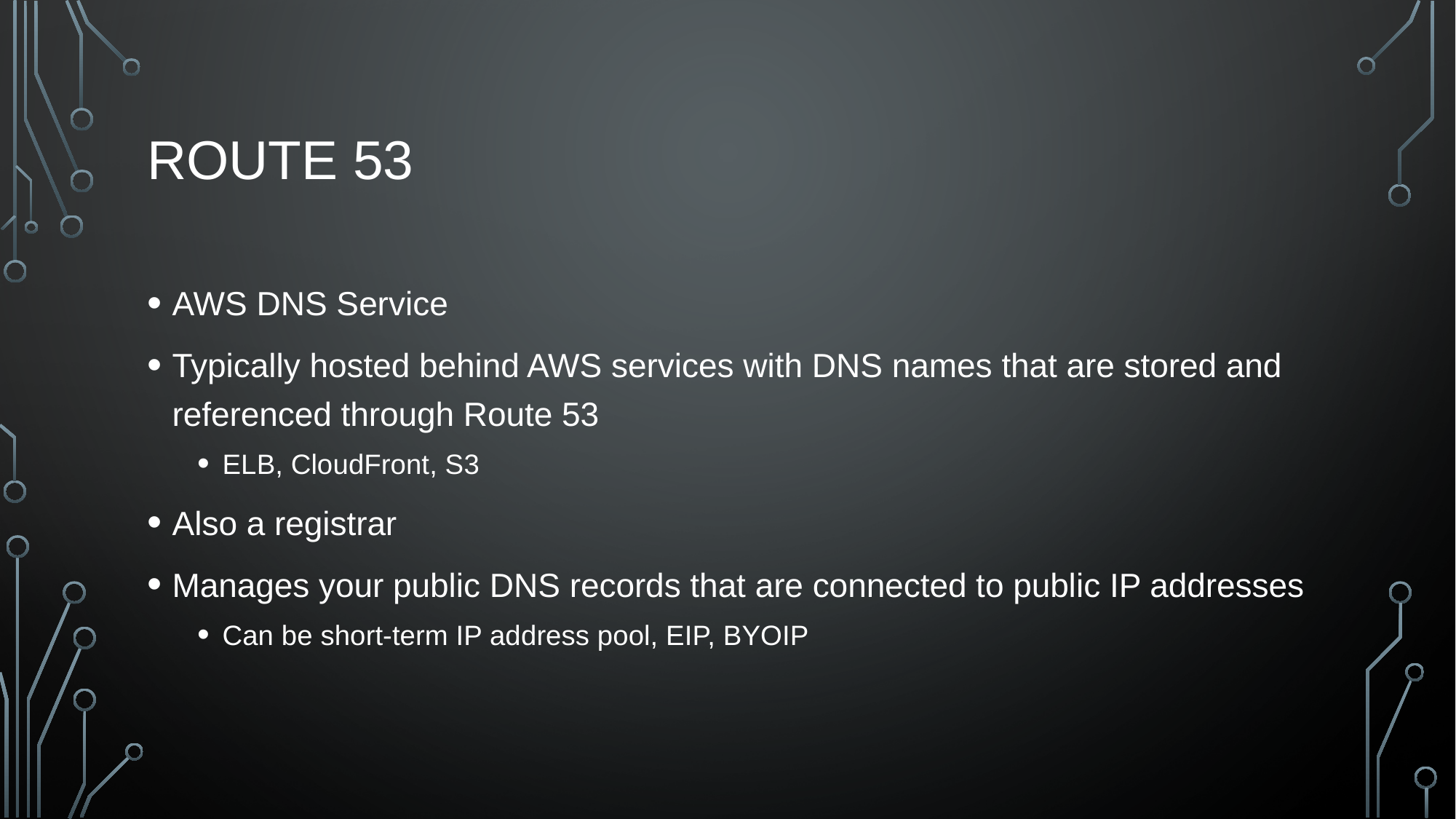

# Route 53
AWS DNS Service
Typically hosted behind AWS services with DNS names that are stored and referenced through Route 53
ELB, CloudFront, S3
Also a registrar
Manages your public DNS records that are connected to public IP addresses
Can be short-term IP address pool, EIP, BYOIP